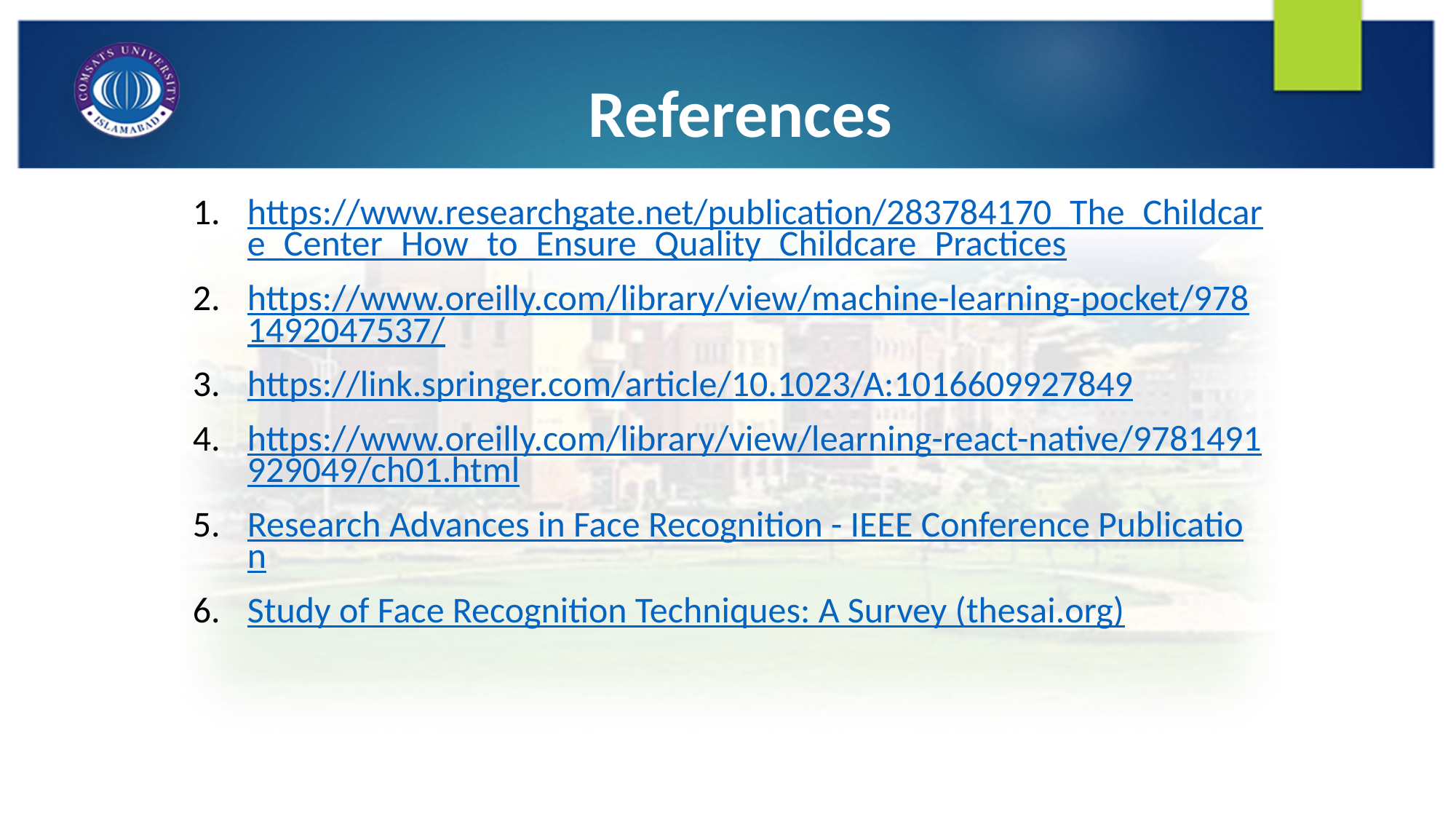

# References
https://www.researchgate.net/publication/283784170_The_Childcare_Center_How_to_Ensure_Quality_Childcare_Practices
https://www.oreilly.com/library/view/machine-learning-pocket/9781492047537/
https://link.springer.com/article/10.1023/A:1016609927849
https://www.oreilly.com/library/view/learning-react-native/9781491929049/ch01.html
Research Advances in Face Recognition - IEEE Conference Publication
Study of Face Recognition Techniques: A Survey (thesai.org)